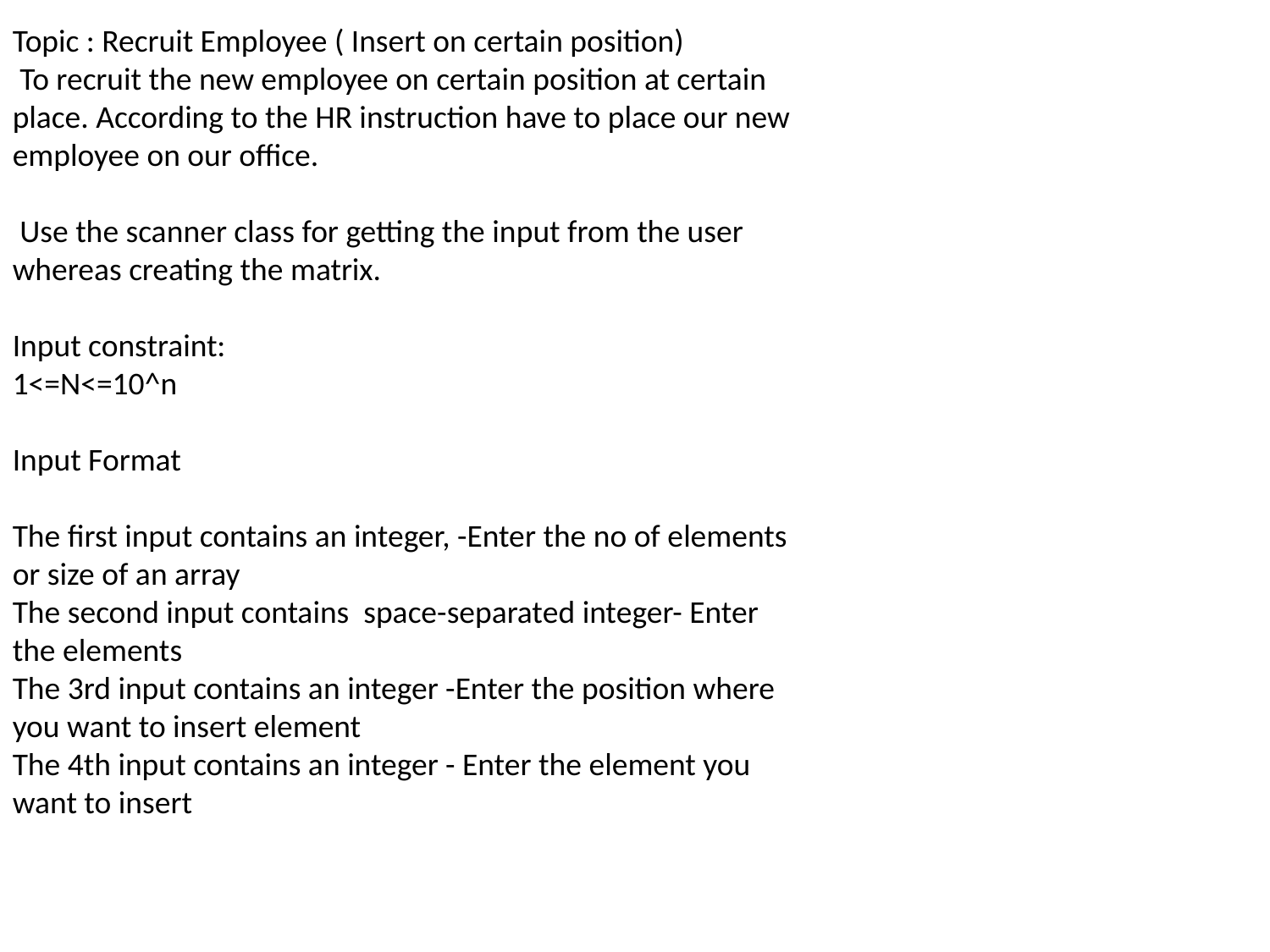

Topic : Recruit Employee ( Insert on certain position)
 To recruit the new employee on certain position at certain place. According to the HR instruction have to place our new employee on our office.

 Use the scanner class for getting the input from the user whereas creating the matrix.

Input constraint:
1<=N<=10^n

Input Format

The first input contains an integer, -Enter the no of elements or size of an array
The second input contains  space-separated integer- Enter the elements
The 3rd input contains an integer -Enter the position where you want to insert element
The 4th input contains an integer - Enter the element you want to insert